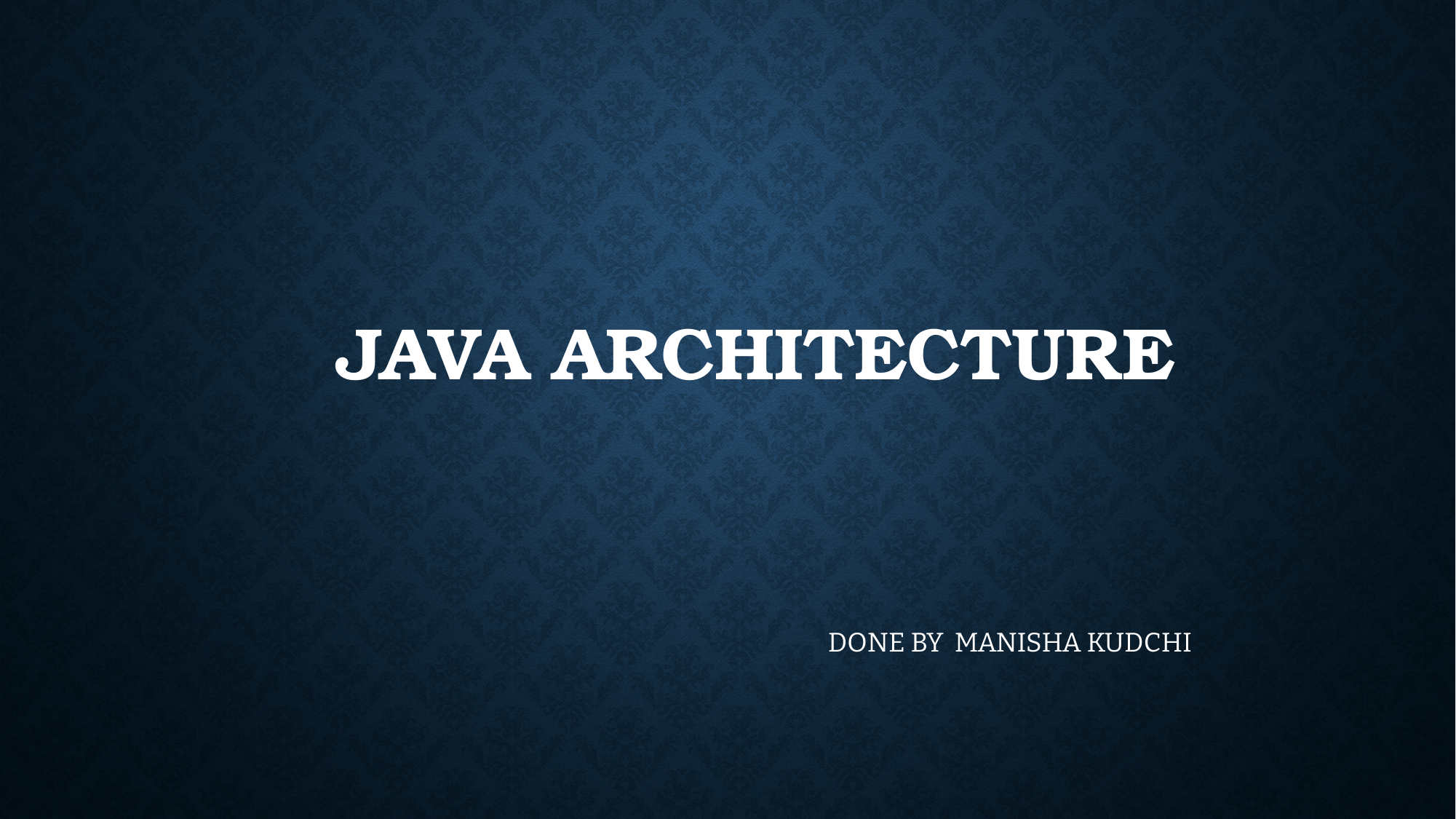

# JAVA ARCHITECTURE
DONE BY  MANISHA KUDCHI